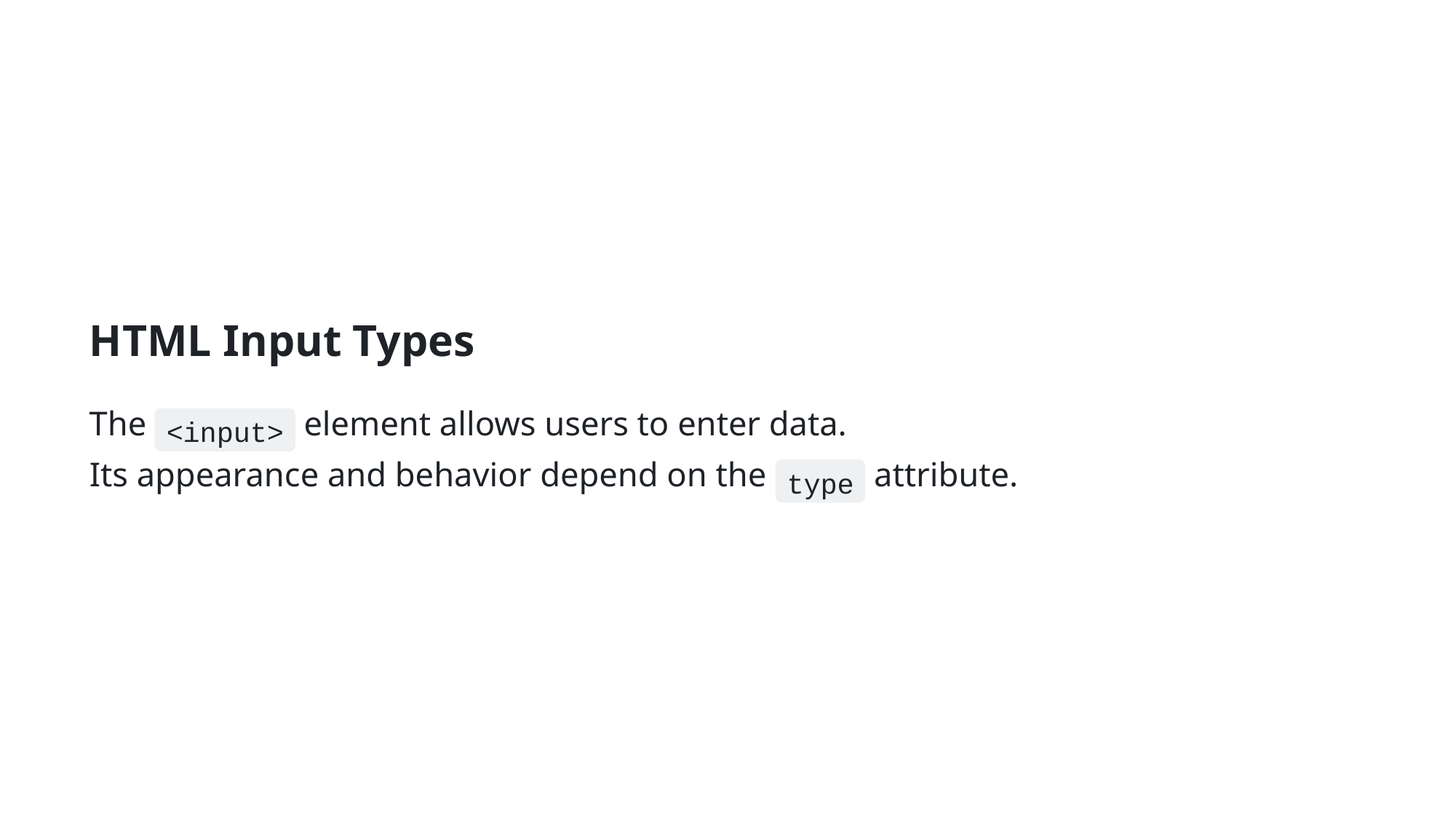

HTML Input Types
The
 element allows users to enter data.

<input>
Its appearance and behavior depend on the
 attribute.

type